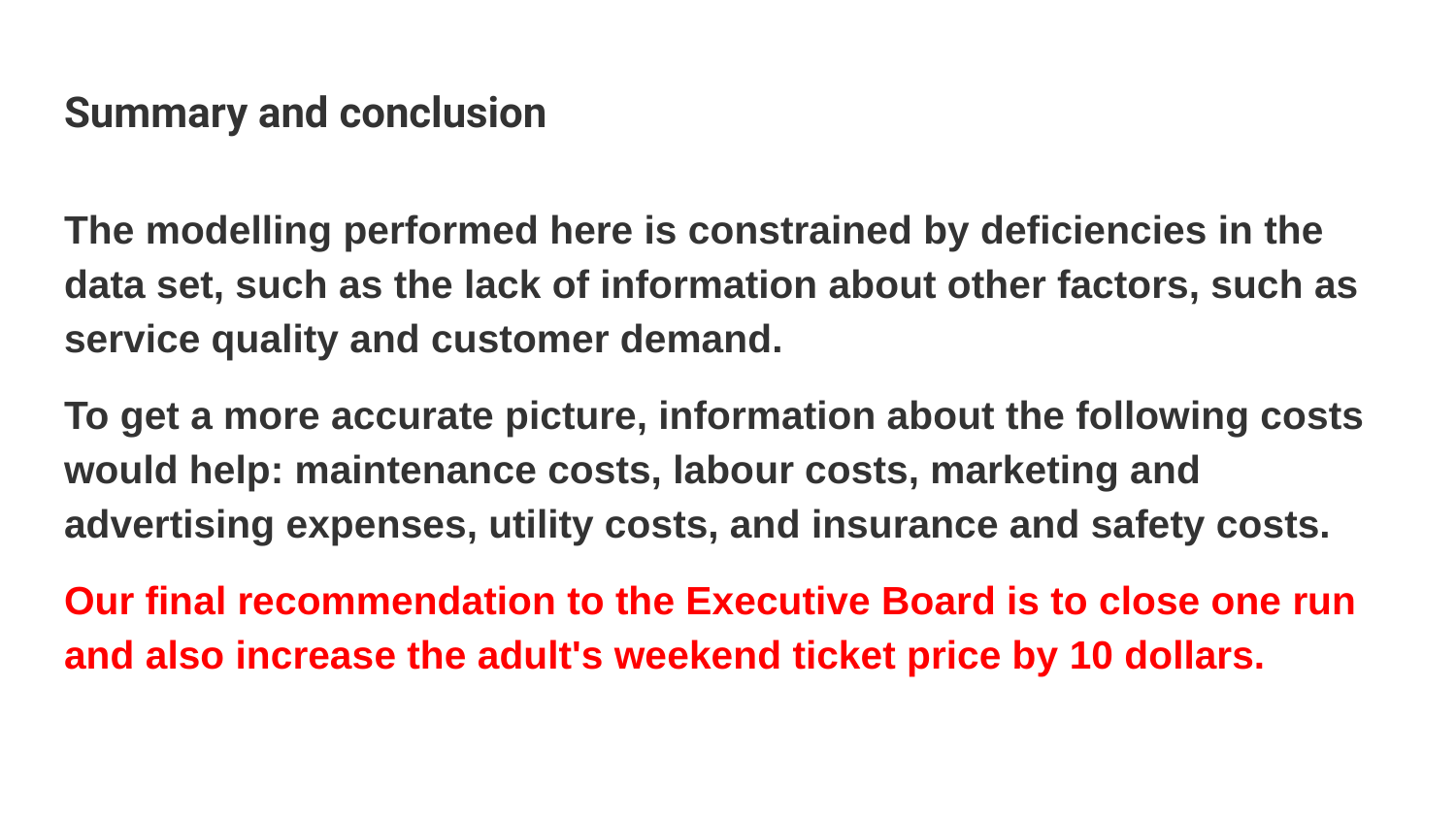

# Summary and conclusion
The modelling performed here is constrained by deficiencies in the data set, such as the lack of information about other factors, such as service quality and customer demand.
To get a more accurate picture, information about the following costs would help: maintenance costs, labour costs, marketing and advertising expenses, utility costs, and insurance and safety costs.
Our final recommendation to the Executive Board is to close one run and also increase the adult's weekend ticket price by 10 dollars.